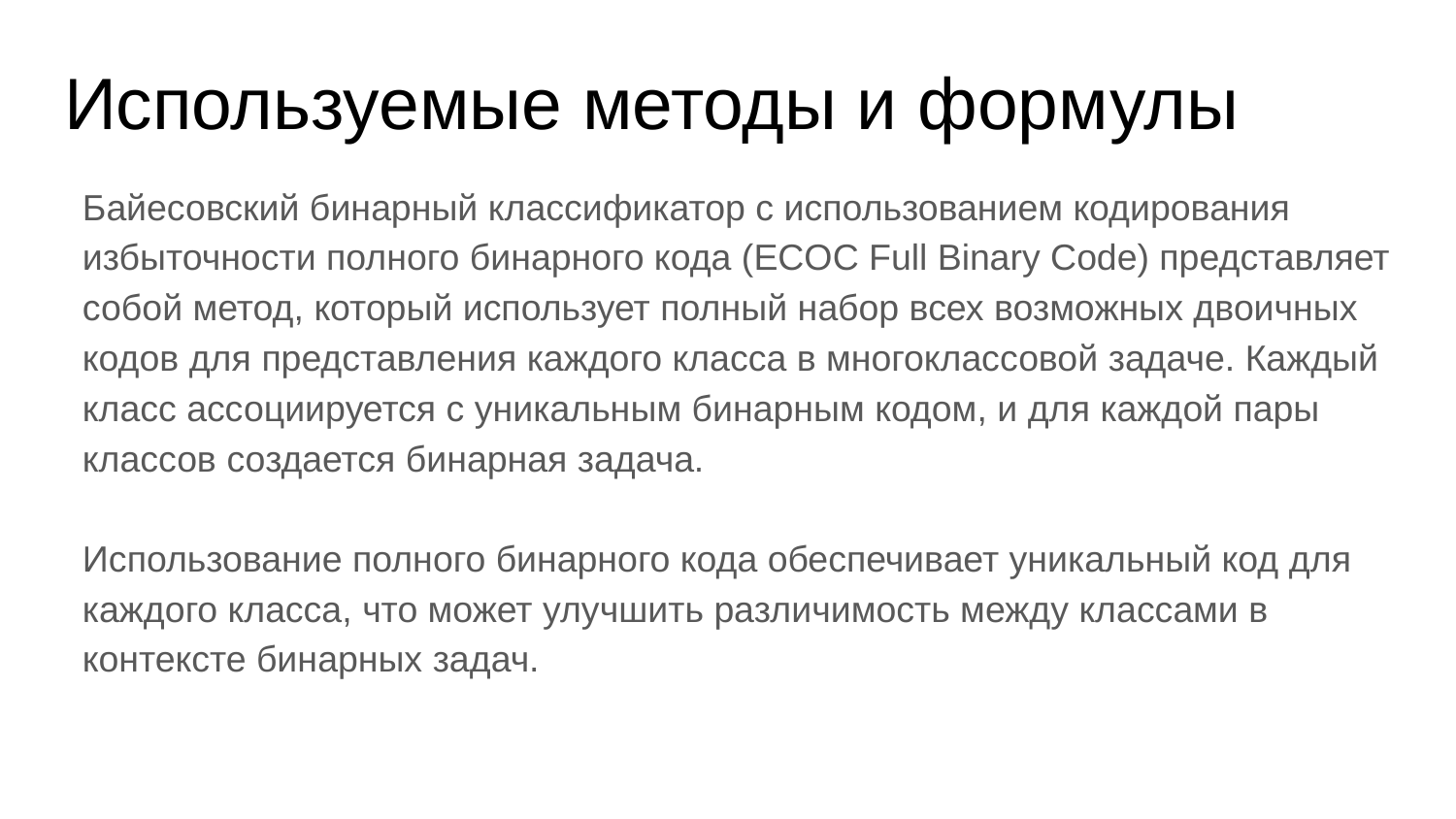

# Используемые методы и формулы
Байесовский бинарный классификатор с использованием кодирования избыточности полного бинарного кода (ECOC Full Binary Code) представляет собой метод, который использует полный набор всех возможных двоичных кодов для представления каждого класса в многоклассовой задаче. Каждый класс ассоциируется с уникальным бинарным кодом, и для каждой пары классов создается бинарная задача.

Использование полного бинарного кода обеспечивает уникальный код для каждого класса, что может улучшить различимость между классами в контексте бинарных задач.